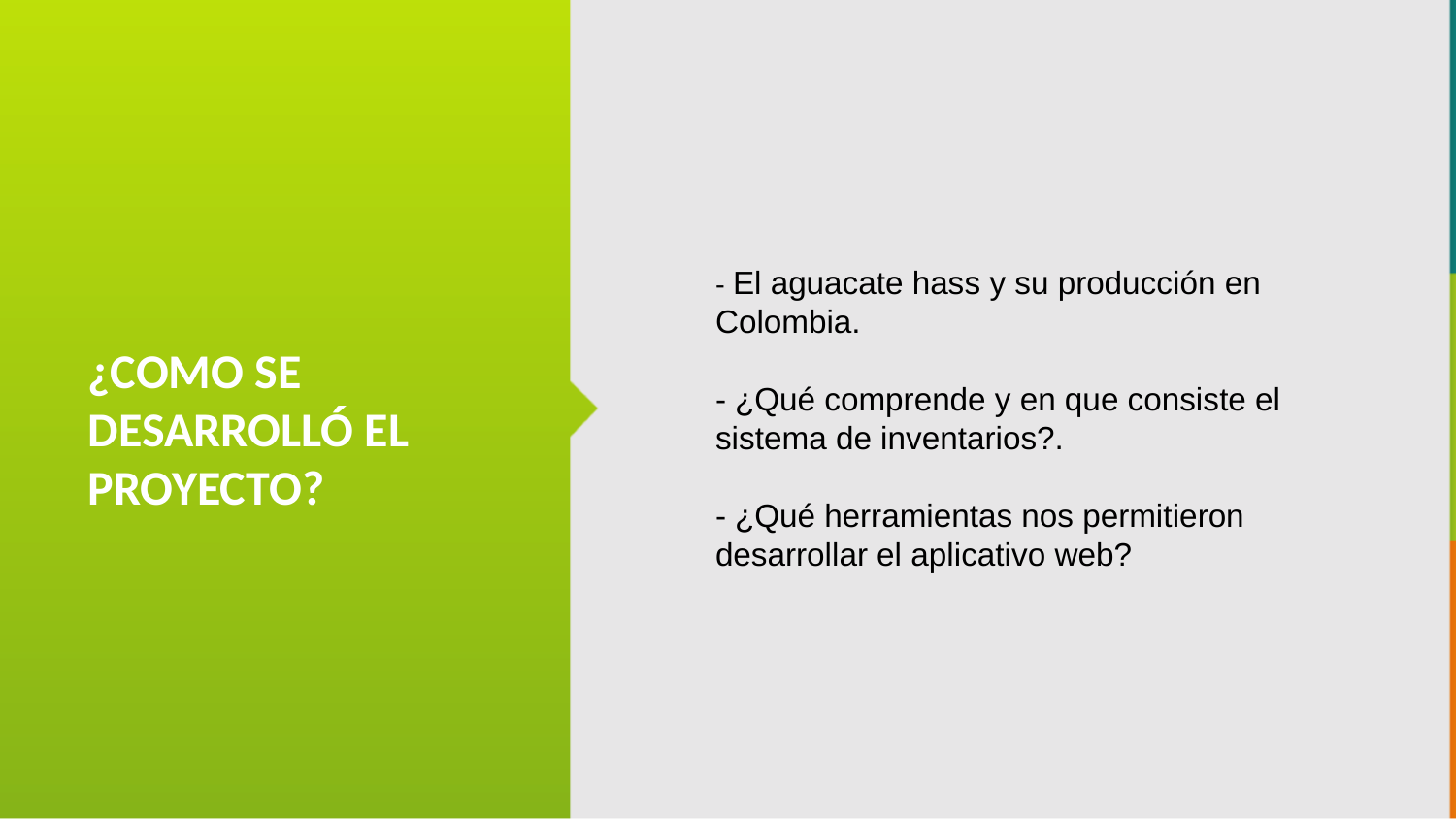

- El aguacate hass y su producción en    Colombia.

- ¿Qué comprende y en que consiste el sistema de inventarios?.

- ¿Qué herramientas nos permitieron desarrollar el aplicativo web?
¿COMO SE DESARROLLÓ EL PROYECTO?